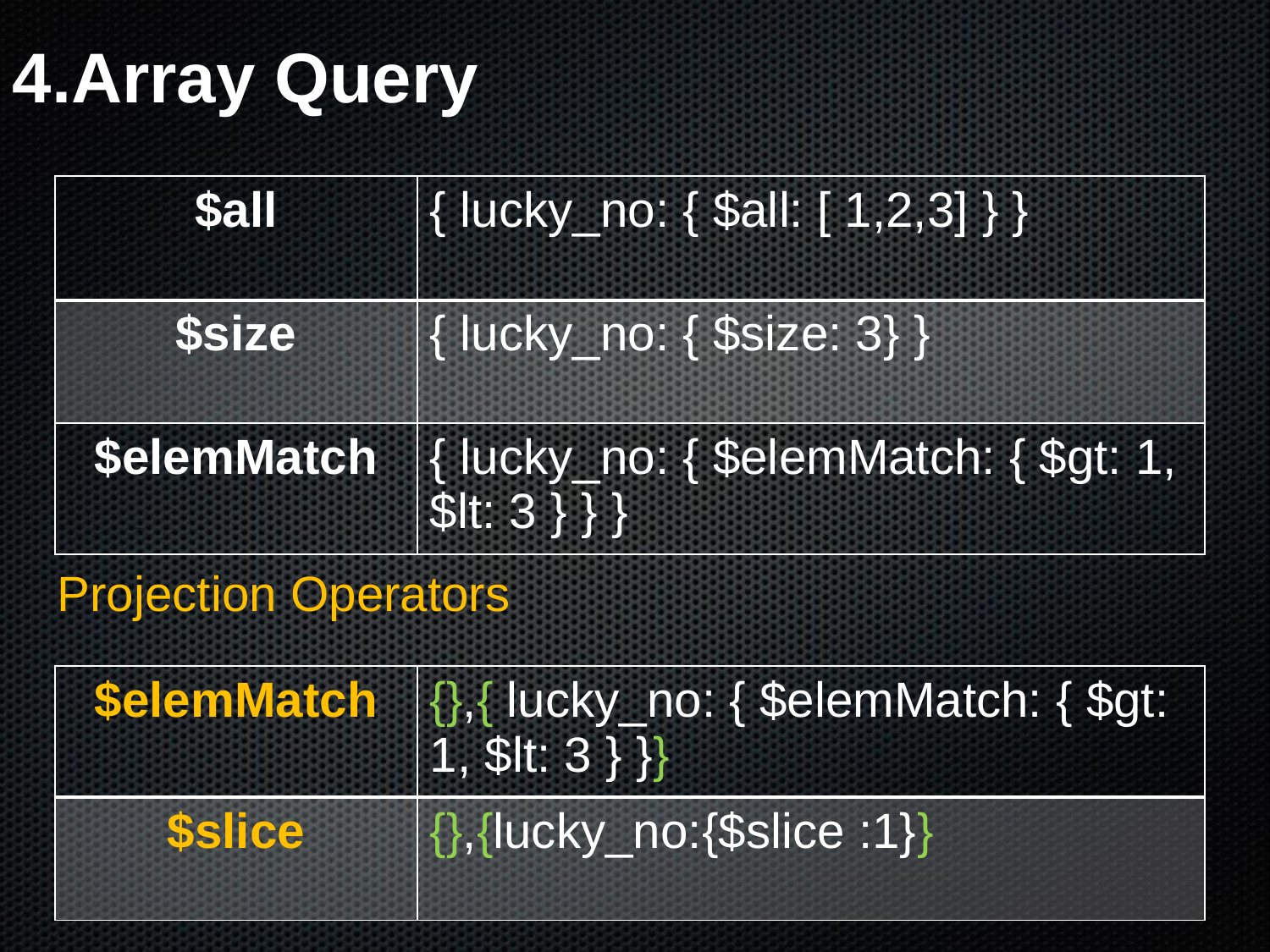

4.Array Query
| $all | { lucky\_no: { $all: [ 1,2,3] } } |
| --- | --- |
| $size | { lucky\_no: { $size: 3} } |
| $elemMatch | { lucky\_no: { $elemMatch: { $gt: 1, $lt: 3 } } } |
Projection Operators
| $elemMatch | {},{ lucky\_no: { $elemMatch: { $gt: 1, $lt: 3 } }} |
| --- | --- |
| $slice | {},{lucky\_no:{$slice :1}} |